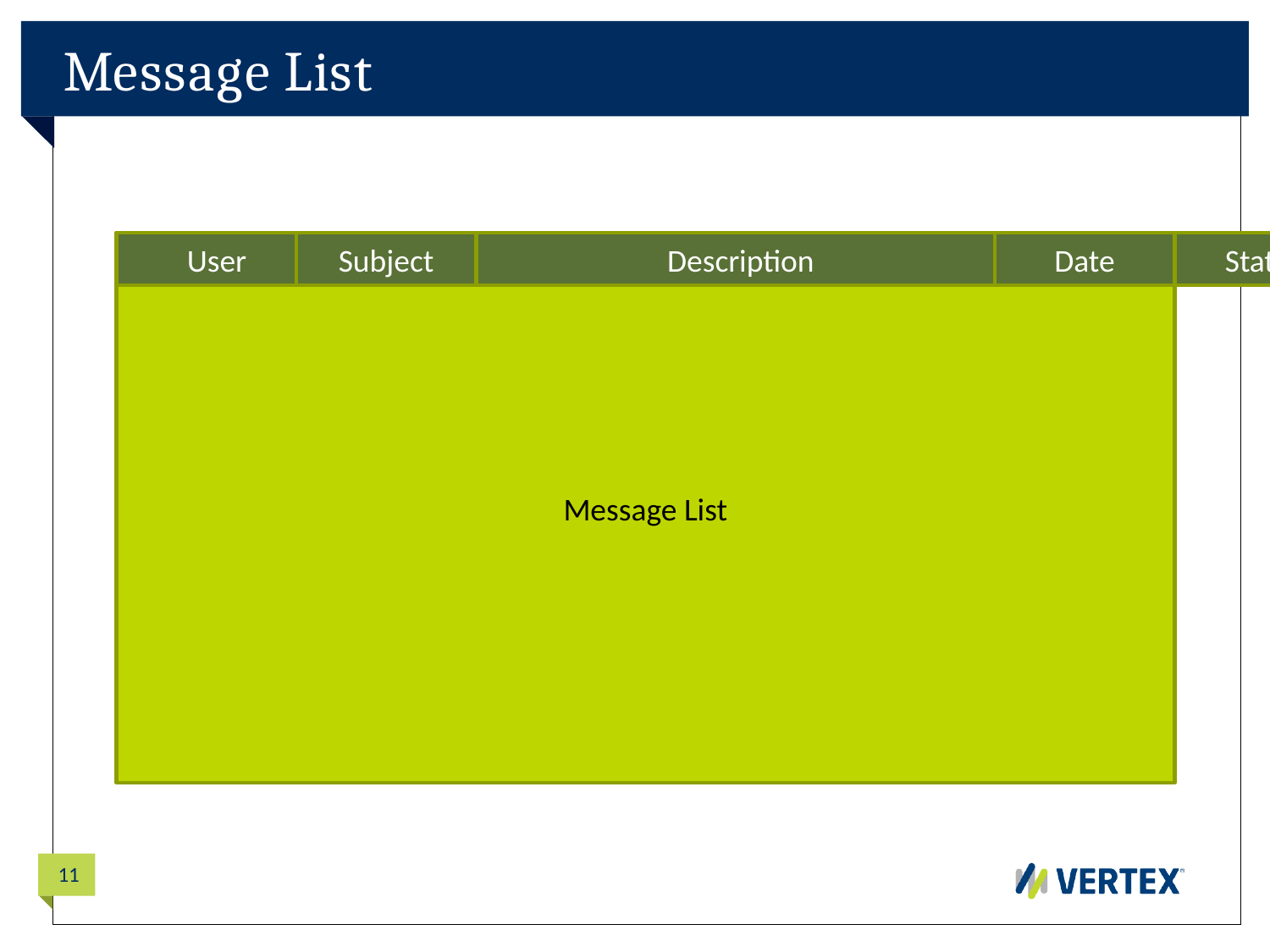

# Message List
Message List
User
Subject
Description
Date
Status
11